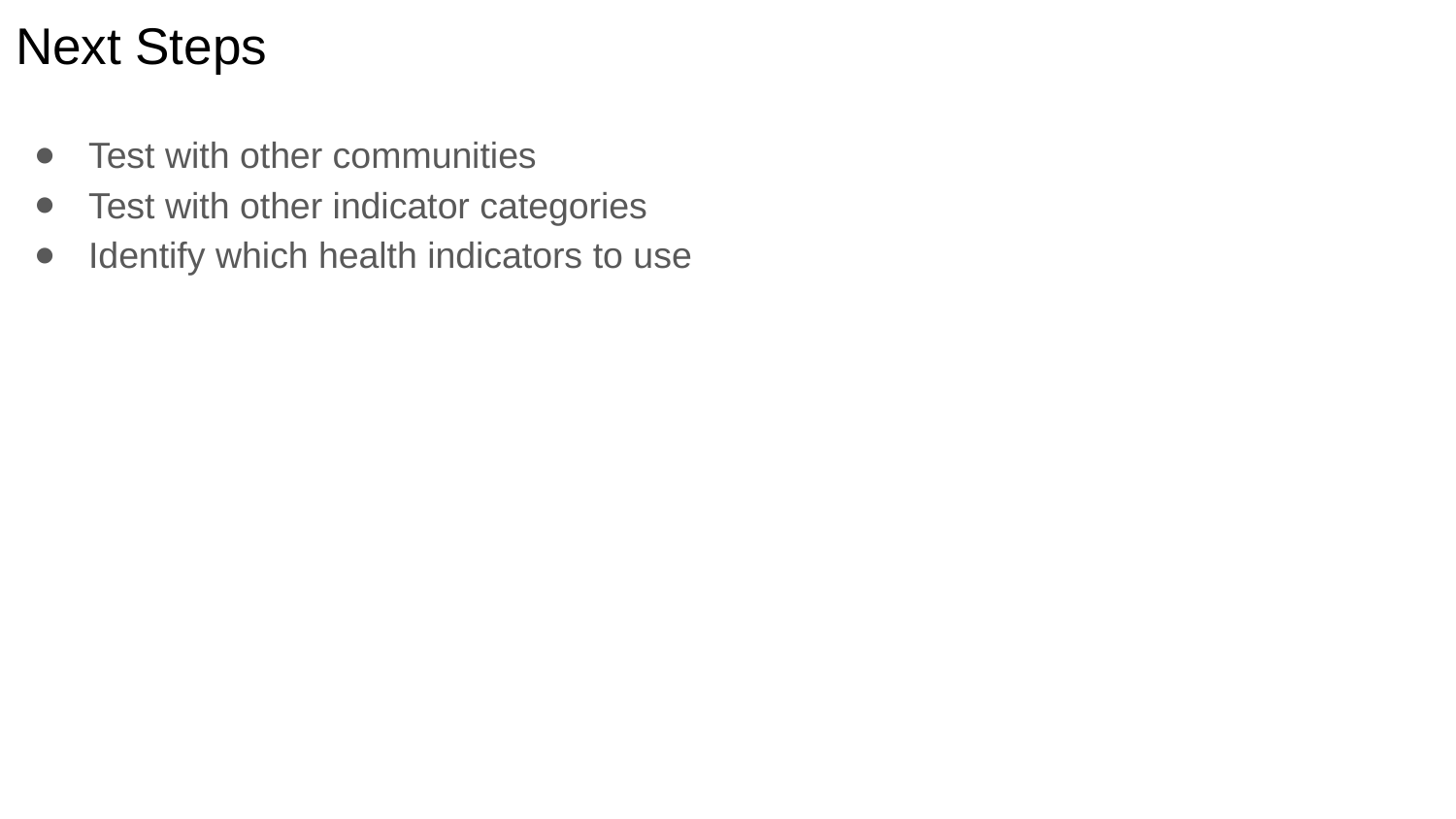

# Next Steps
Test with other communities
Test with other indicator categories
Identify which health indicators to use